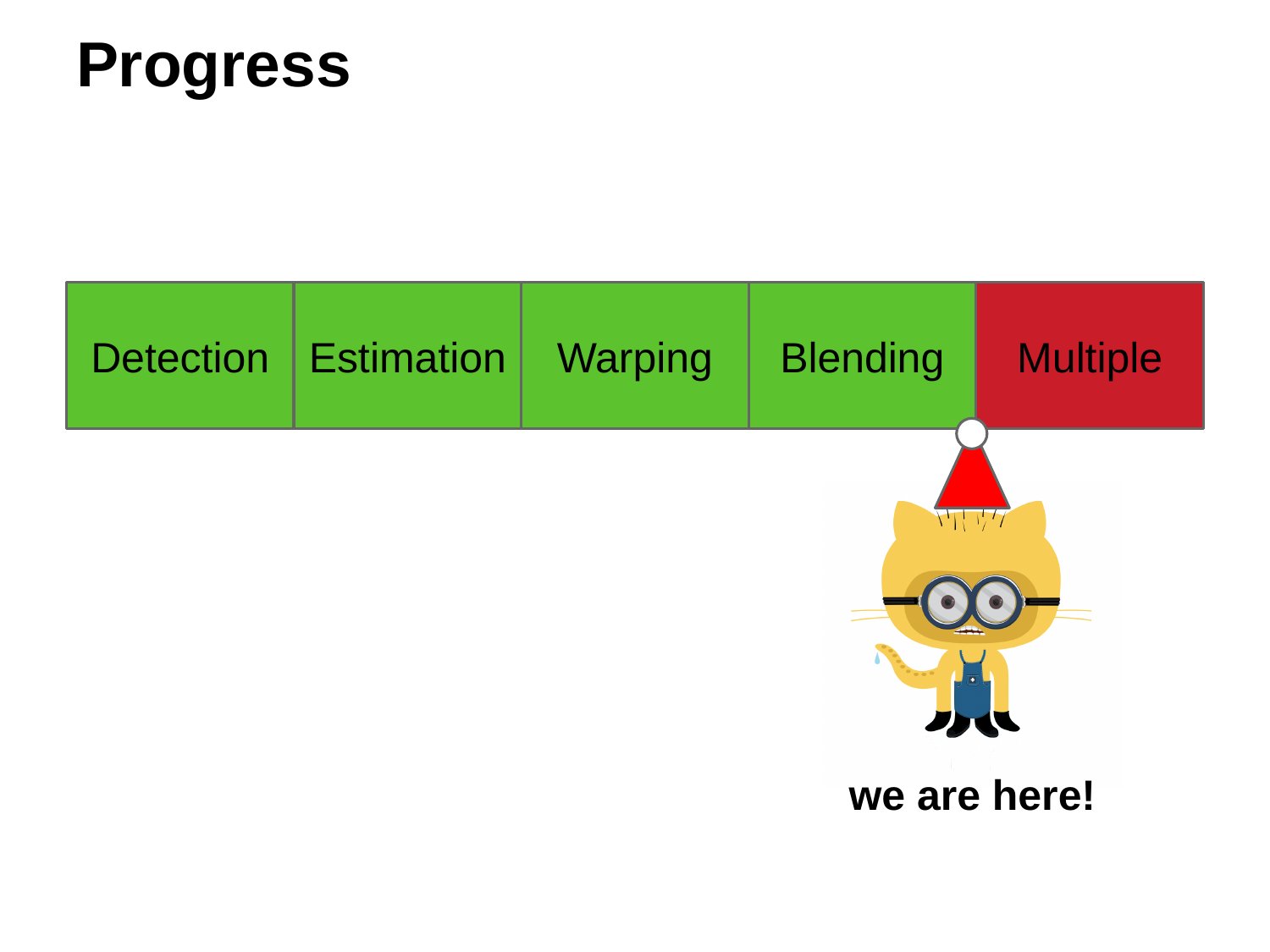

# Progress
Detection
Estimation
Warping
Blending
Multiple

we are here!